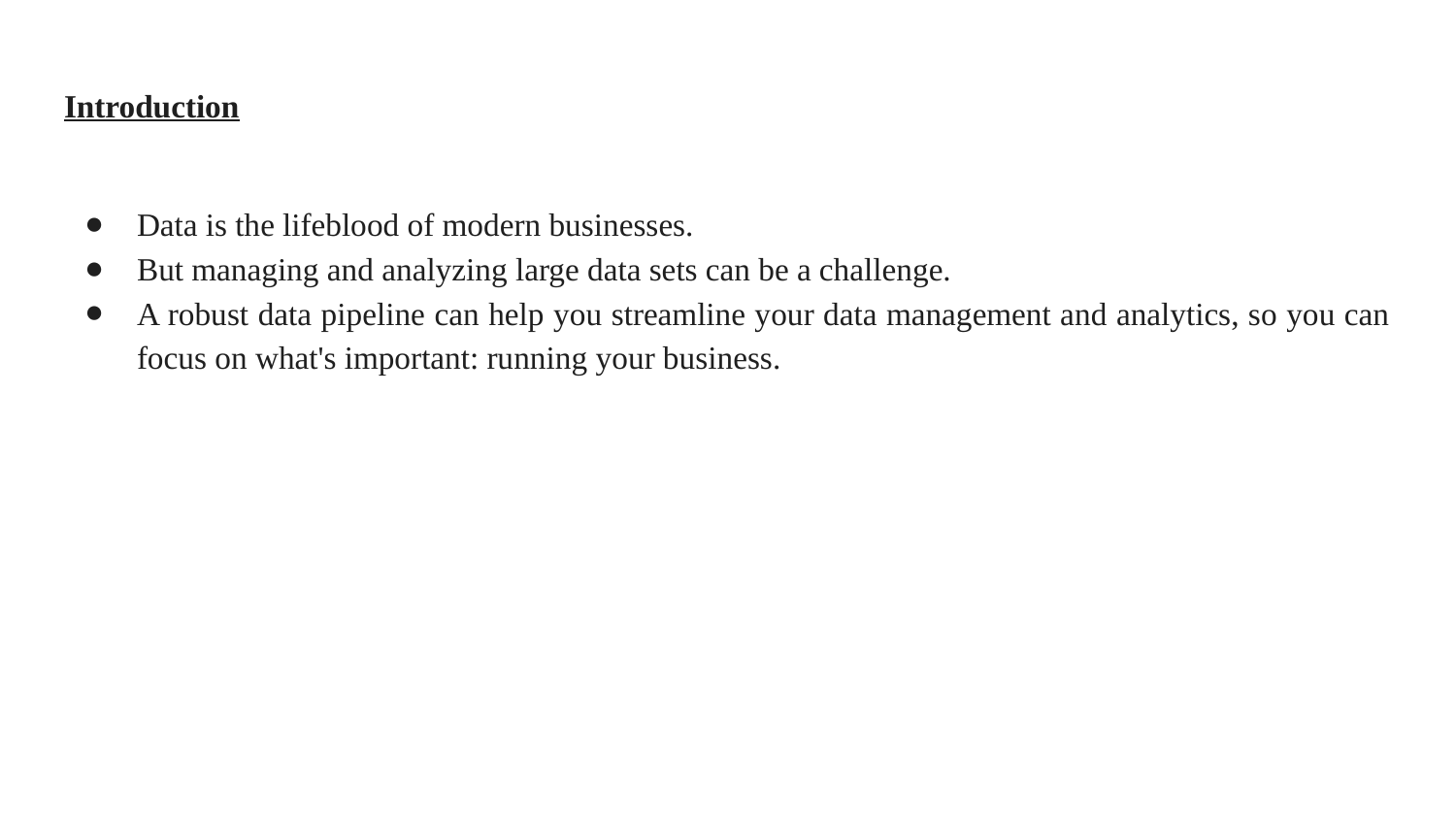

# Introduction
Data is the lifeblood of modern businesses.
But managing and analyzing large data sets can be a challenge.
A robust data pipeline can help you streamline your data management and analytics, so you can focus on what's important: running your business.